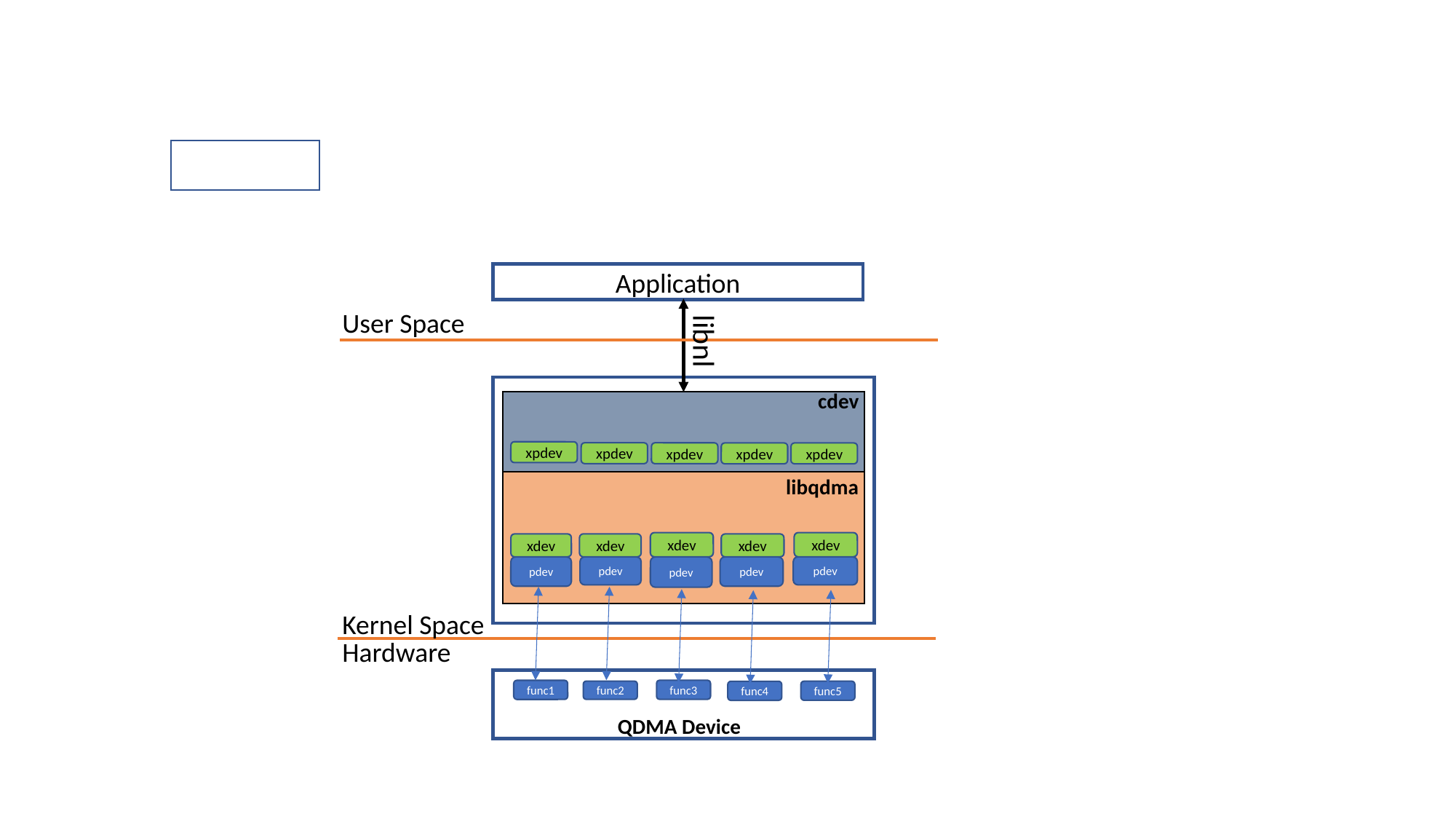

Application
User Space
libnl

cdev

xpdev
xpdev
xpdev
xpdev
xpdev
libqdma

xdev
xdev
xdev
xdev
xdev
pdev
pdev
pdev
pdev
pdev
Kernel Space
Hardware

func3
func1
func2
func5
func4
QDMA Device